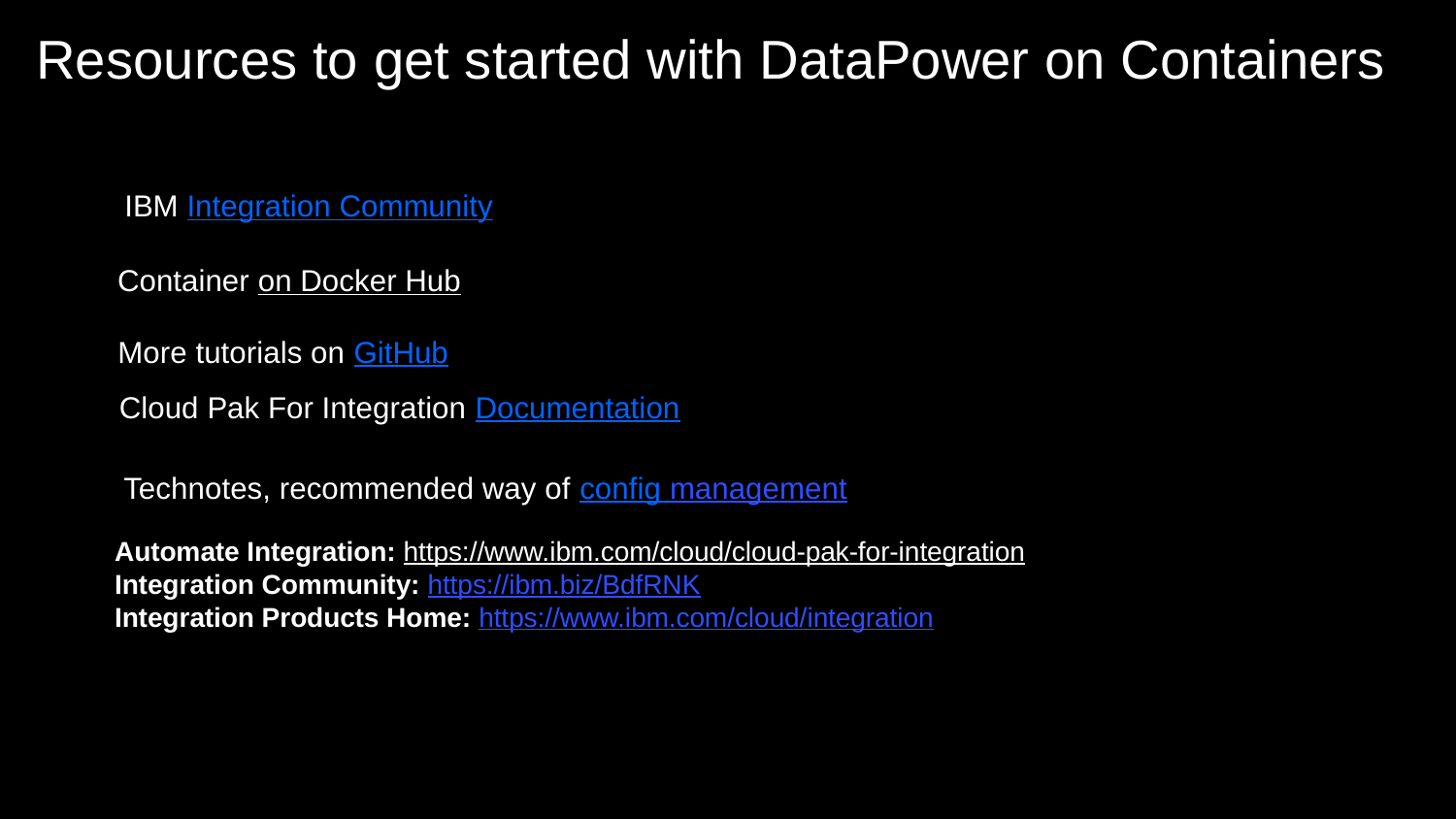

# Resources to get started with DataPower on Containers
IBM Integration Community
Container on Docker Hub
More tutorials on GitHub
Cloud Pak For Integration Documentation
Technotes, recommended way of config management
Automate Integration: https://www.ibm.com/cloud/cloud-pak-for-integration
Integration Community: https://ibm.biz/BdfRNK
Integration Products Home: https://www.ibm.com/cloud/integration